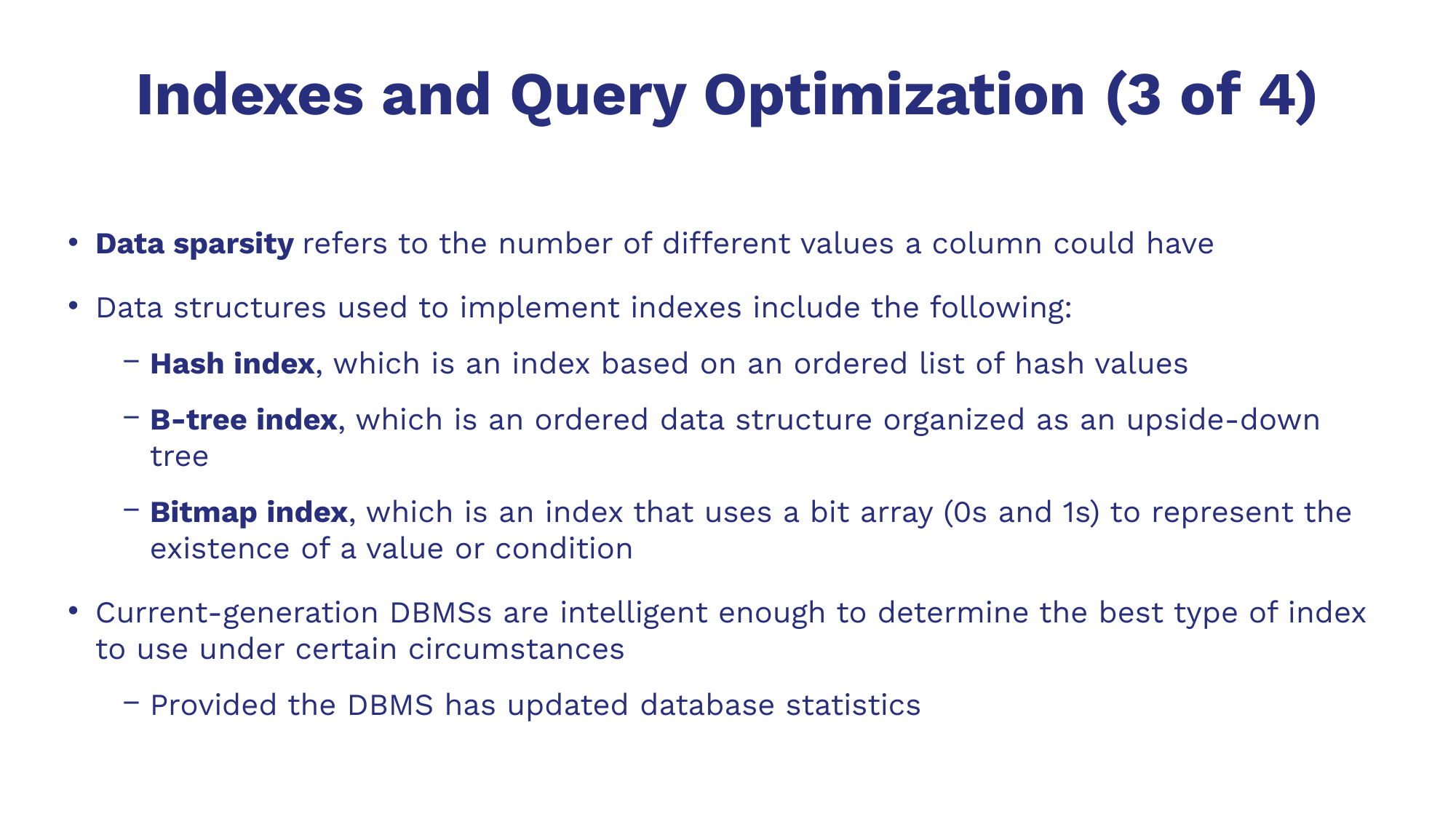

# Indexes and Query Optimization (3 of 4)
Data sparsity refers to the number of different values a column could have
Data structures used to implement indexes include the following:
Hash index, which is an index based on an ordered list of hash values
B-tree index, which is an ordered data structure organized as an upside-down tree
Bitmap index, which is an index that uses a bit array (0s and 1s) to represent the existence of a value or condition
Current-generation DBMSs are intelligent enough to determine the best type of index to use under certain circumstances
Provided the DBMS has updated database statistics